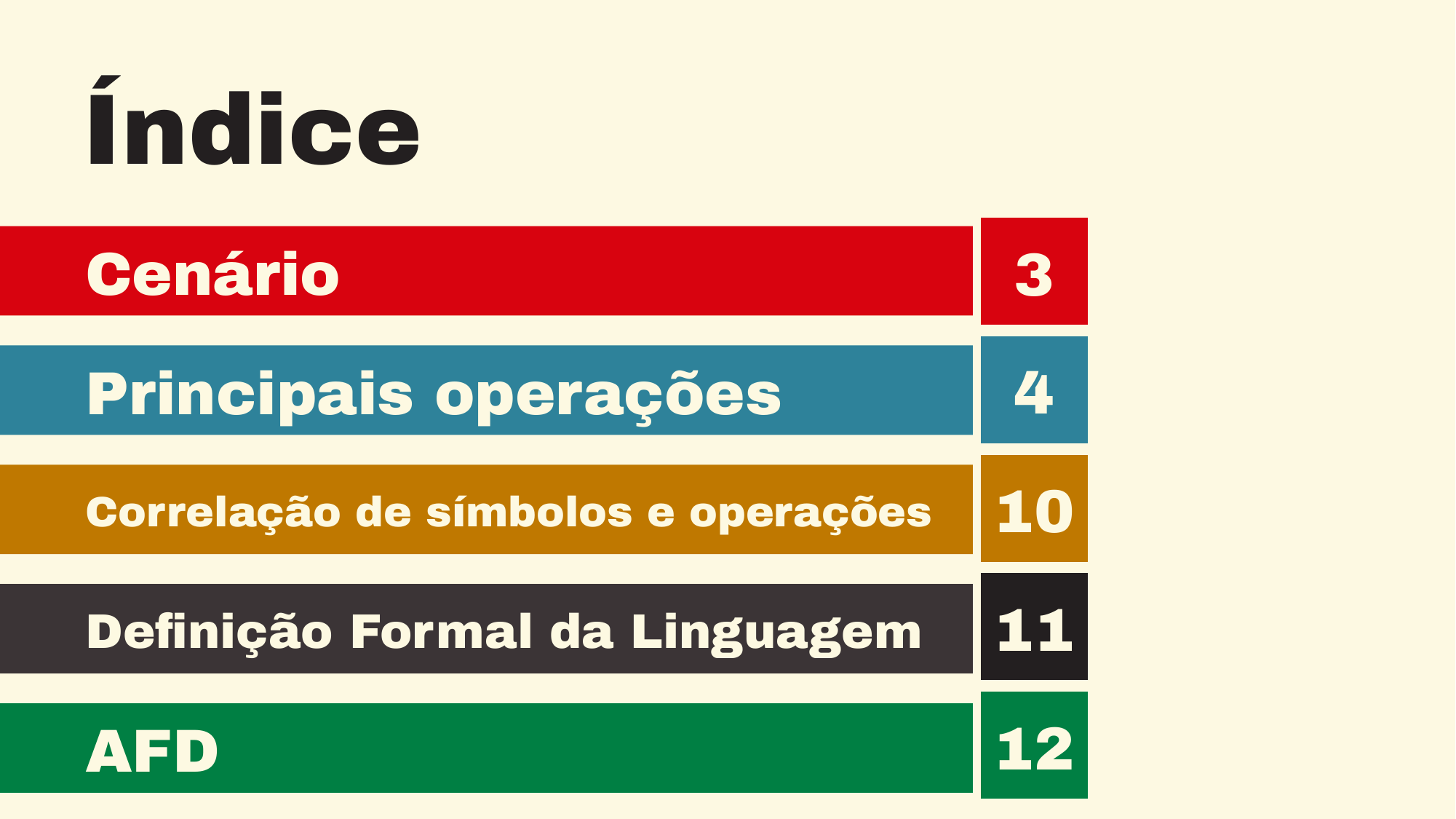

# Índice
3
Cenário
4
Principais operações
10
Correlação de símbolos e operações
11
Definição Formal da Linguagem
12
AFD